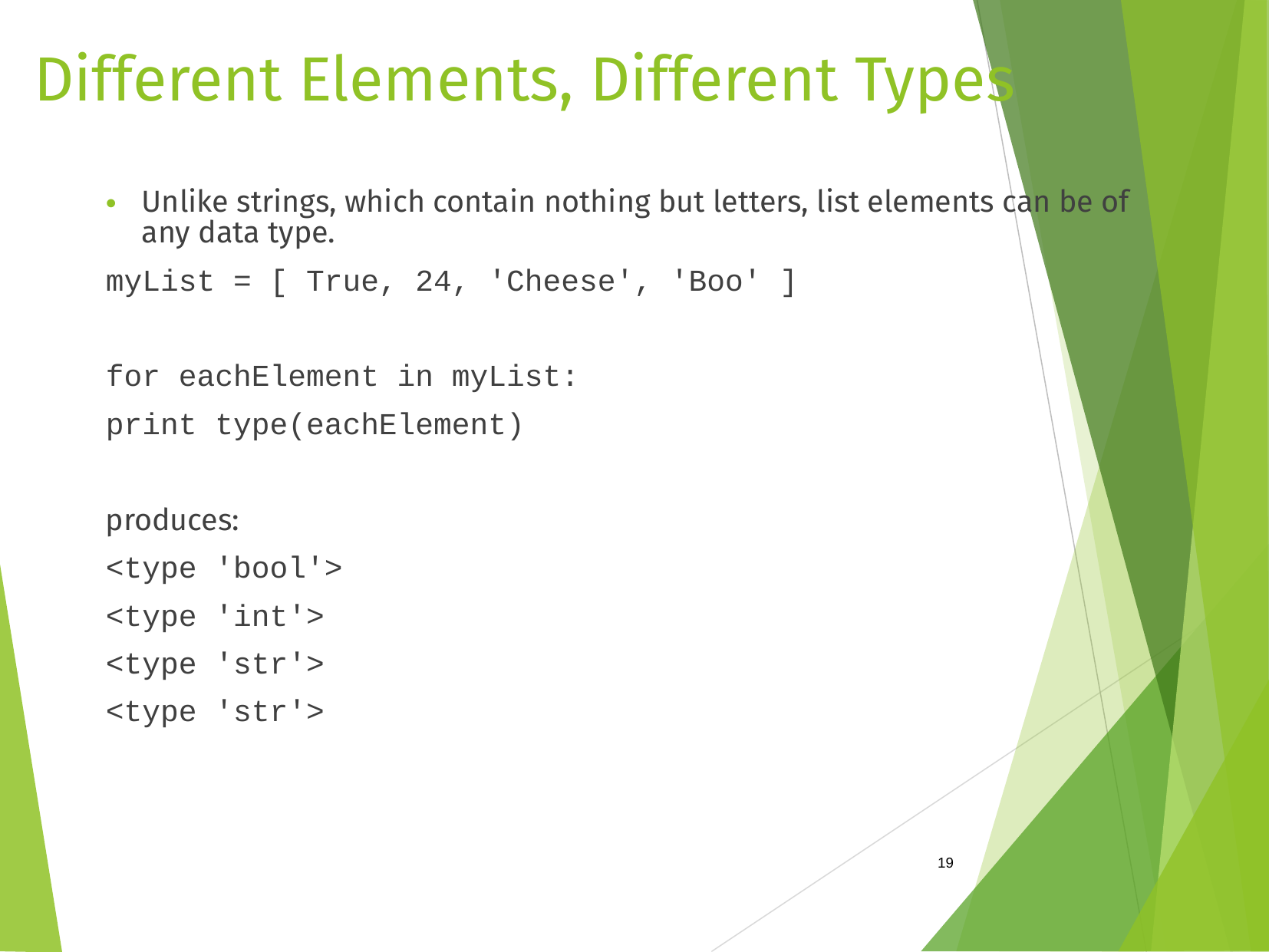

# Different Elements, Different Types
Unlike strings, which contain nothing but letters, list elements can be of any data type.
myList = [ True, 24, 'Cheese', 'Boo' ]

for eachElement in myList:
print type(eachElement)‏

produces:
<type 'bool'>
<type 'int'>
<type 'str'>
<type 'str'>
19